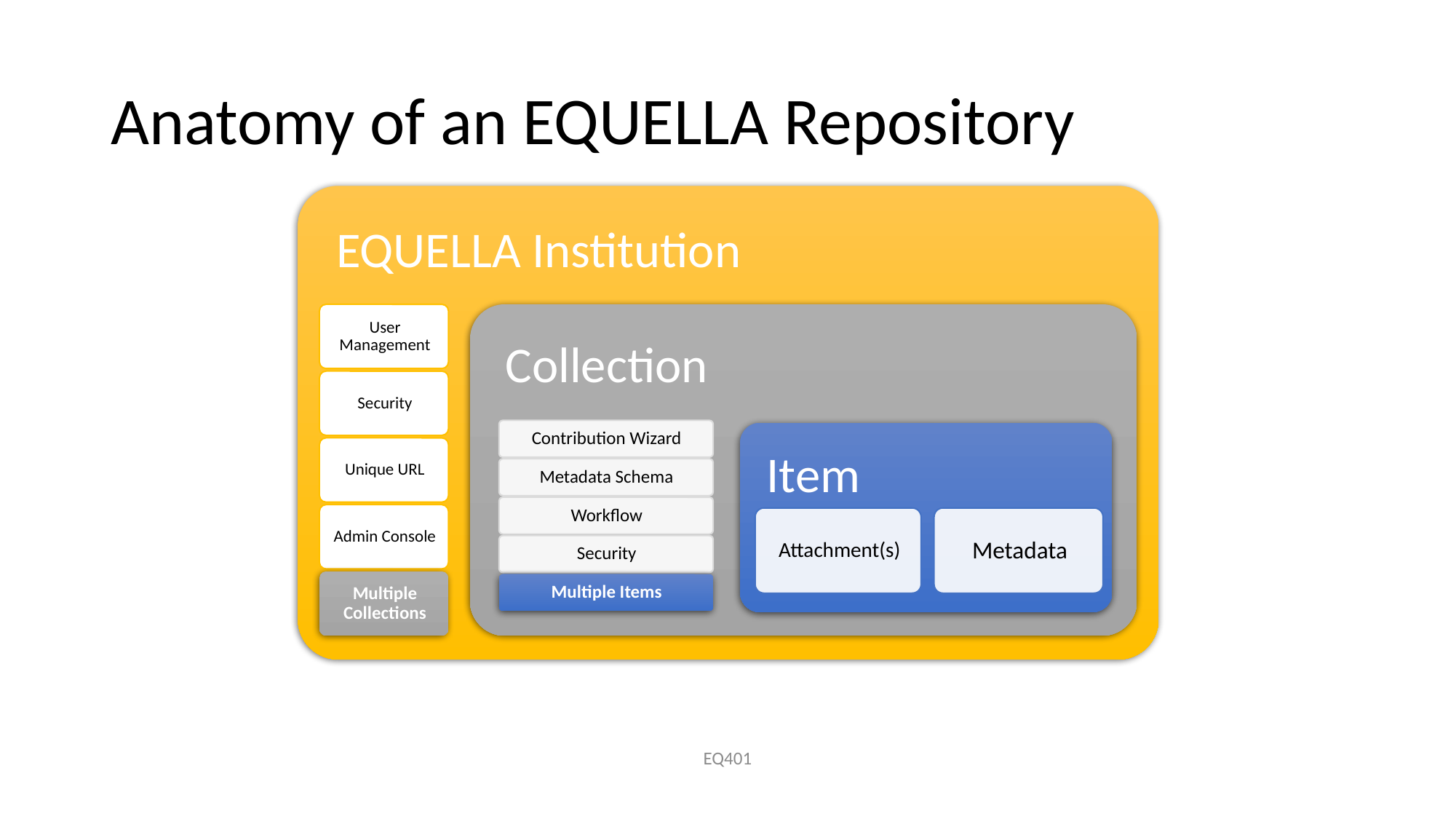

# Anatomy of an EQUELLA Repository
EQUELLA Institution
User Management
Security
Unique URL
Admin Console
Multiple Collections
Collection
Contribution Wizard
Metadata Schema
Workflow
Security
Multiple Items
Item
Attachment(s)
Metadata
EQ401